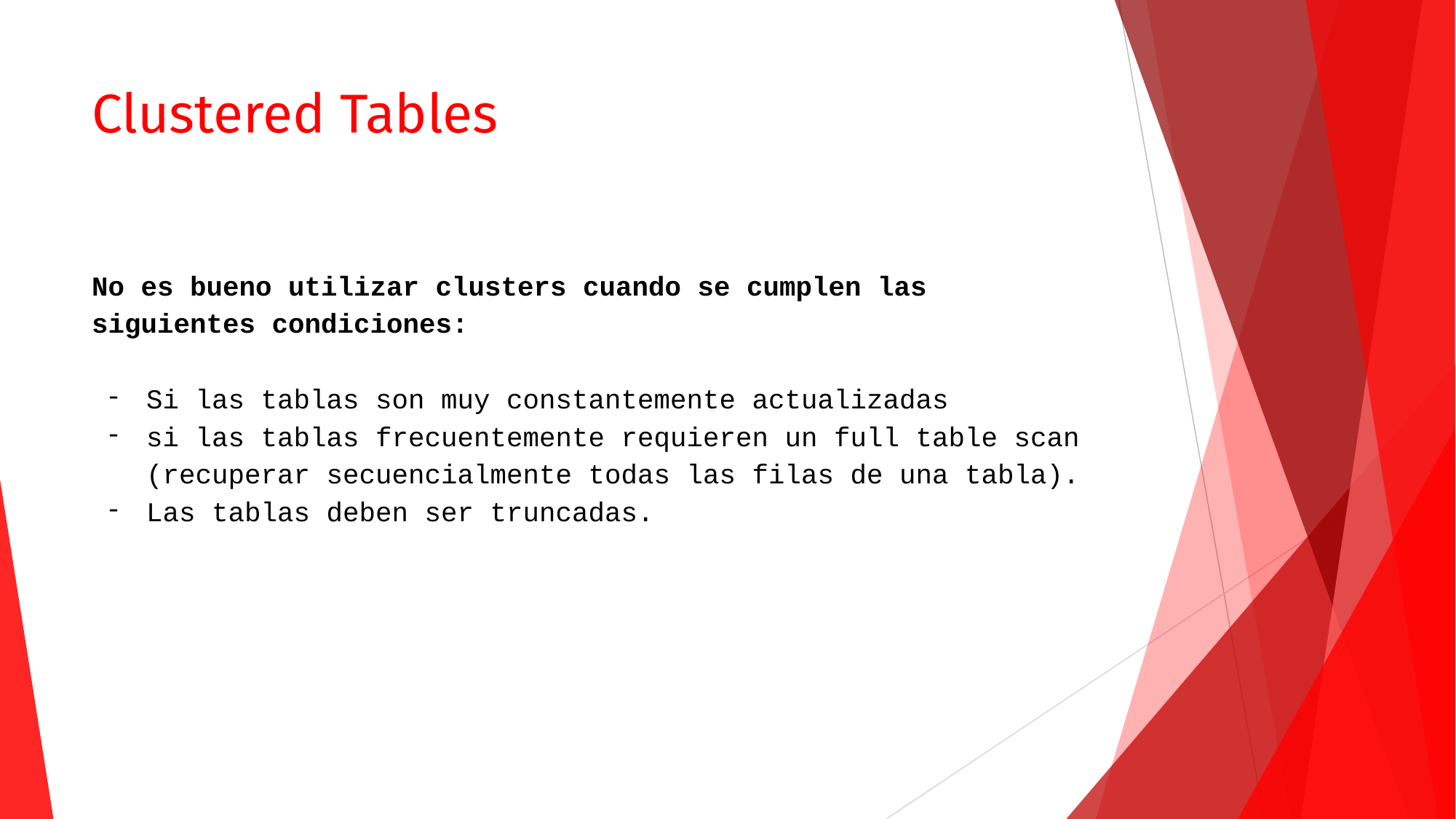

# Clustered Tables

No es bueno utilizar clusters cuando se cumplen las siguientes condiciones:

Si las tablas son muy constantemente actualizadas
si las tablas frecuentemente requieren un full table scan (recuperar secuencialmente todas las filas de una tabla).
Las tablas deben ser truncadas.